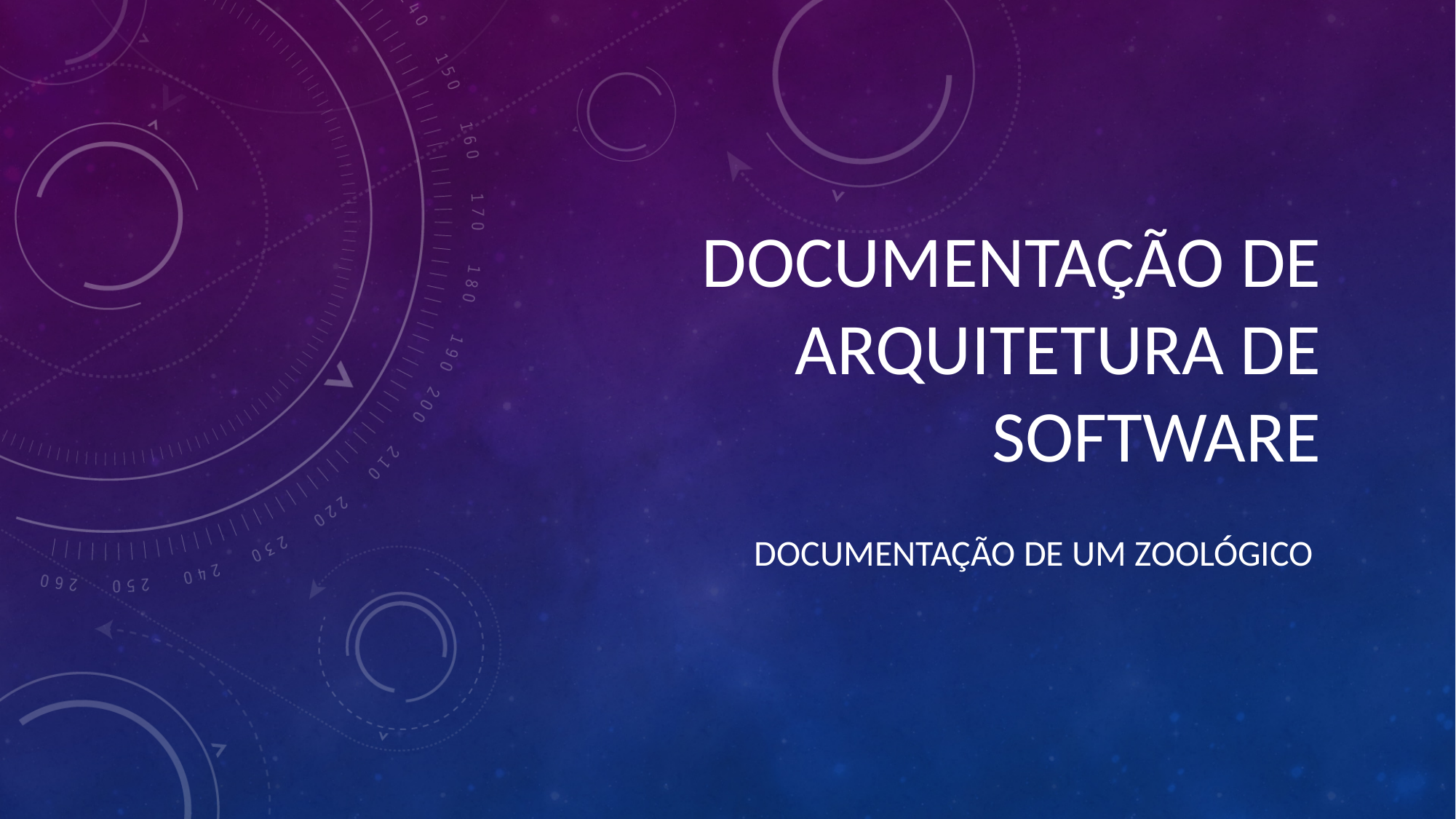

# Documentação de arquitetura de software
Documentação de um zoológico